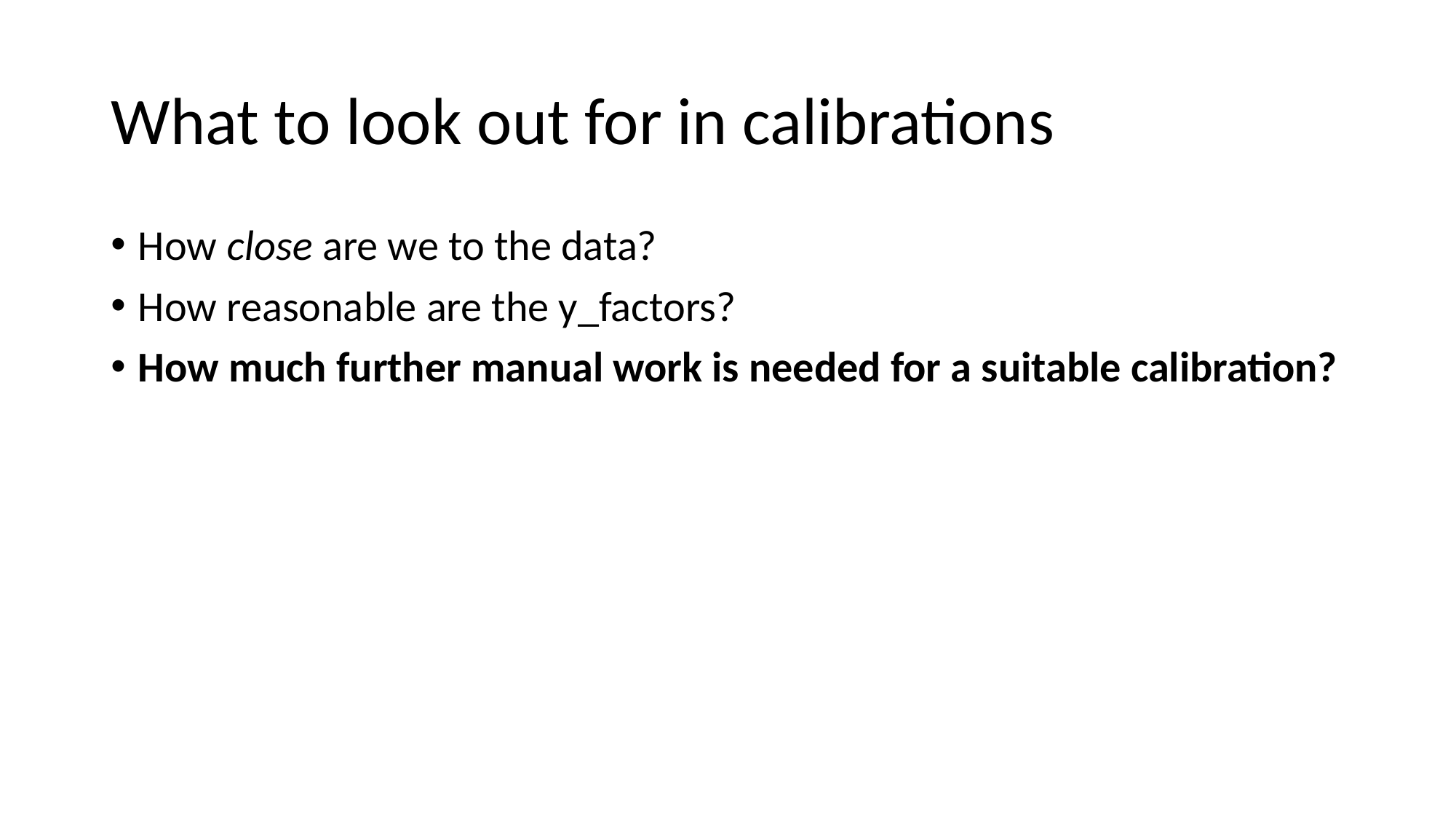

# What to look out for in calibrations
How close are we to the data?
How reasonable are the y_factors?
How much further manual work is needed for a suitable calibration?